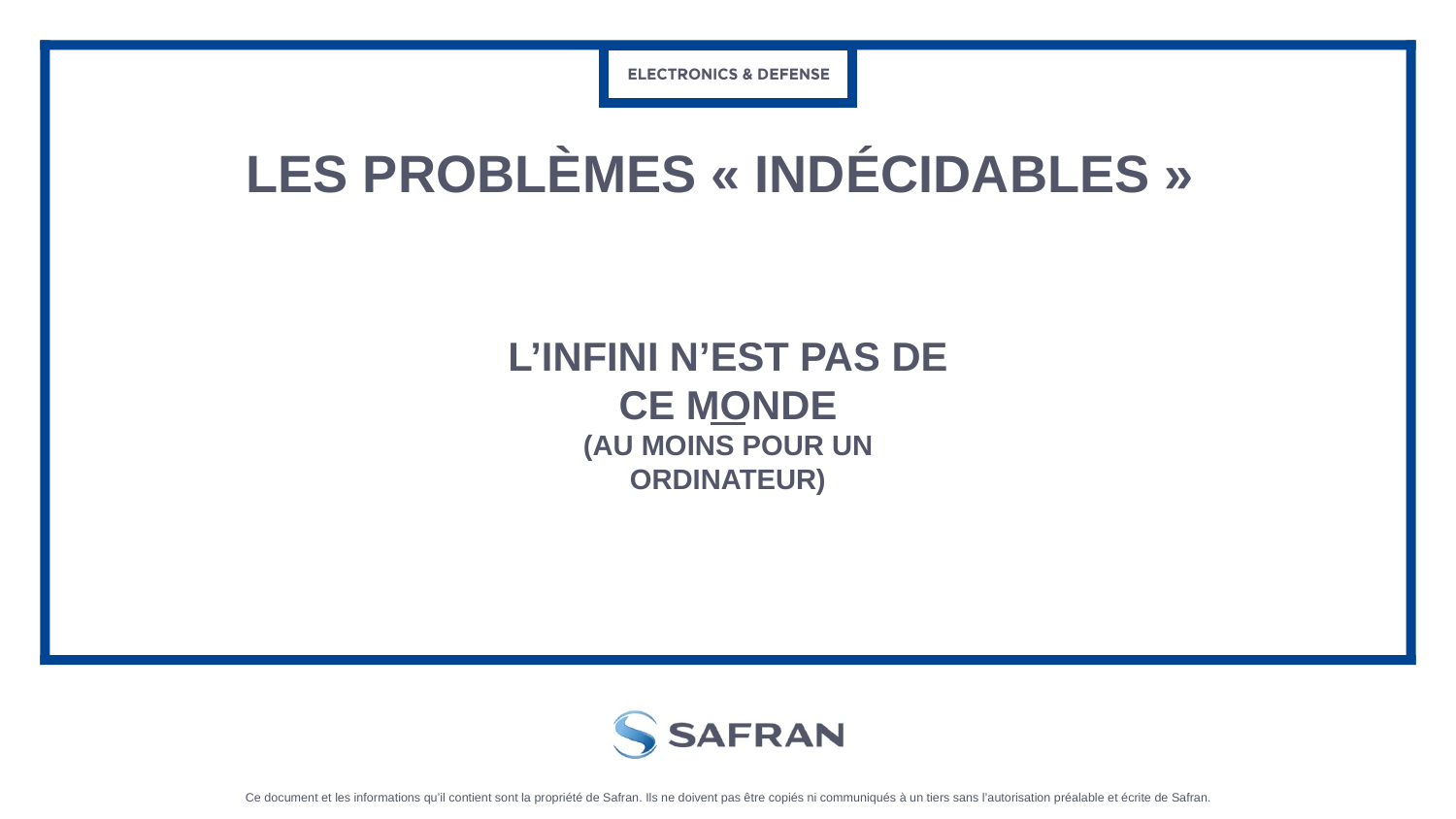

# LES problèmes « INDécidableS »
L’infini n’est pas de ce monde
(au moins pour un ordinateur)
Sept. 2021
Jean-Louis DUFOUR
The battle of reliability models: Bathtub vs. Roller-coaster -- 27 sept. 2019, Jean-Louis DUFOUR
1